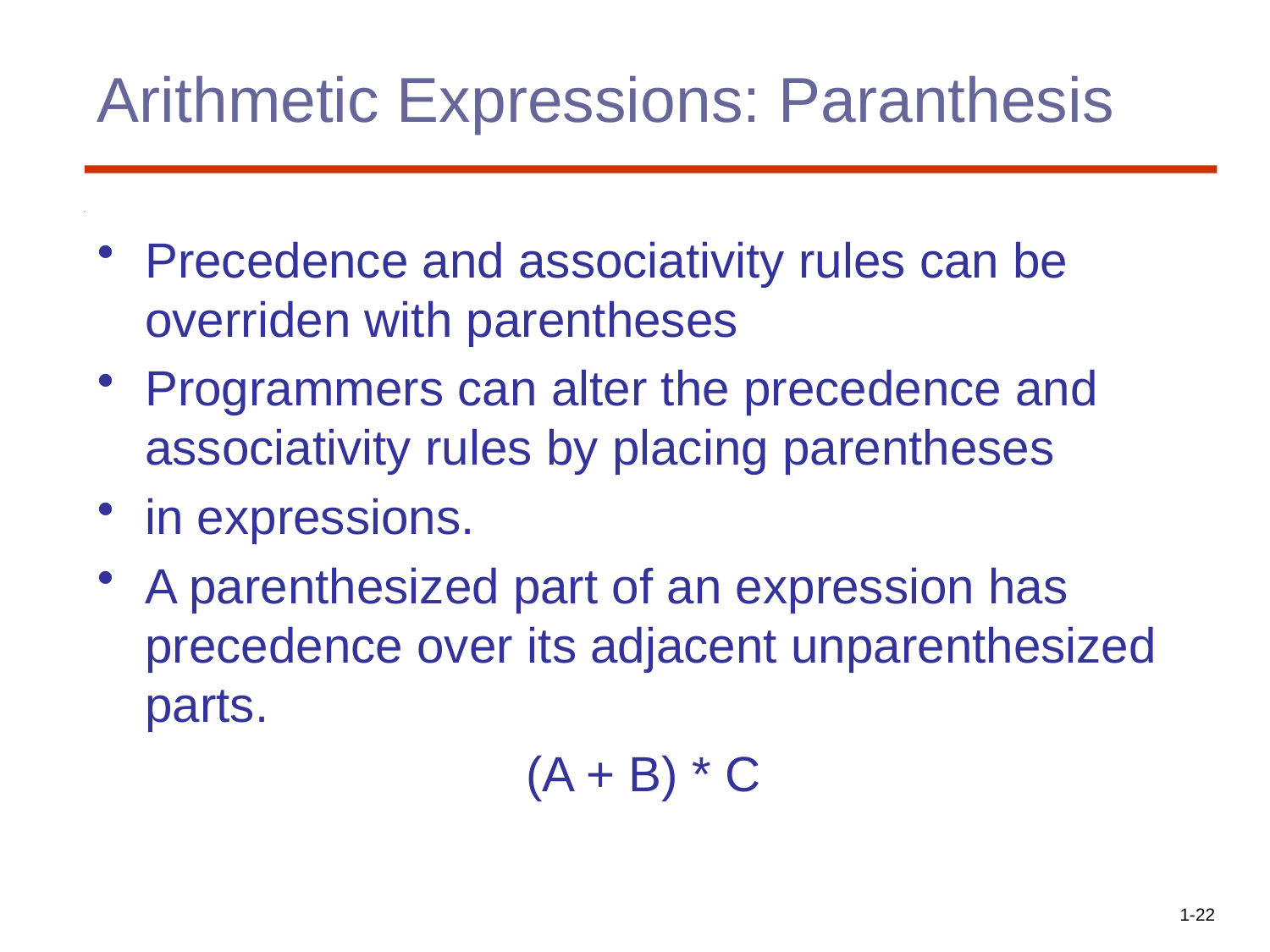

# Arithmetic Expressions: Paranthesis
Precedence and associativity rules can be overriden with parentheses
Programmers can alter the precedence and associativity rules by placing parentheses
in expressions.
A parenthesized part of an expression has precedence over its adjacent unparenthesized parts.
				(A + B) * C
1-22